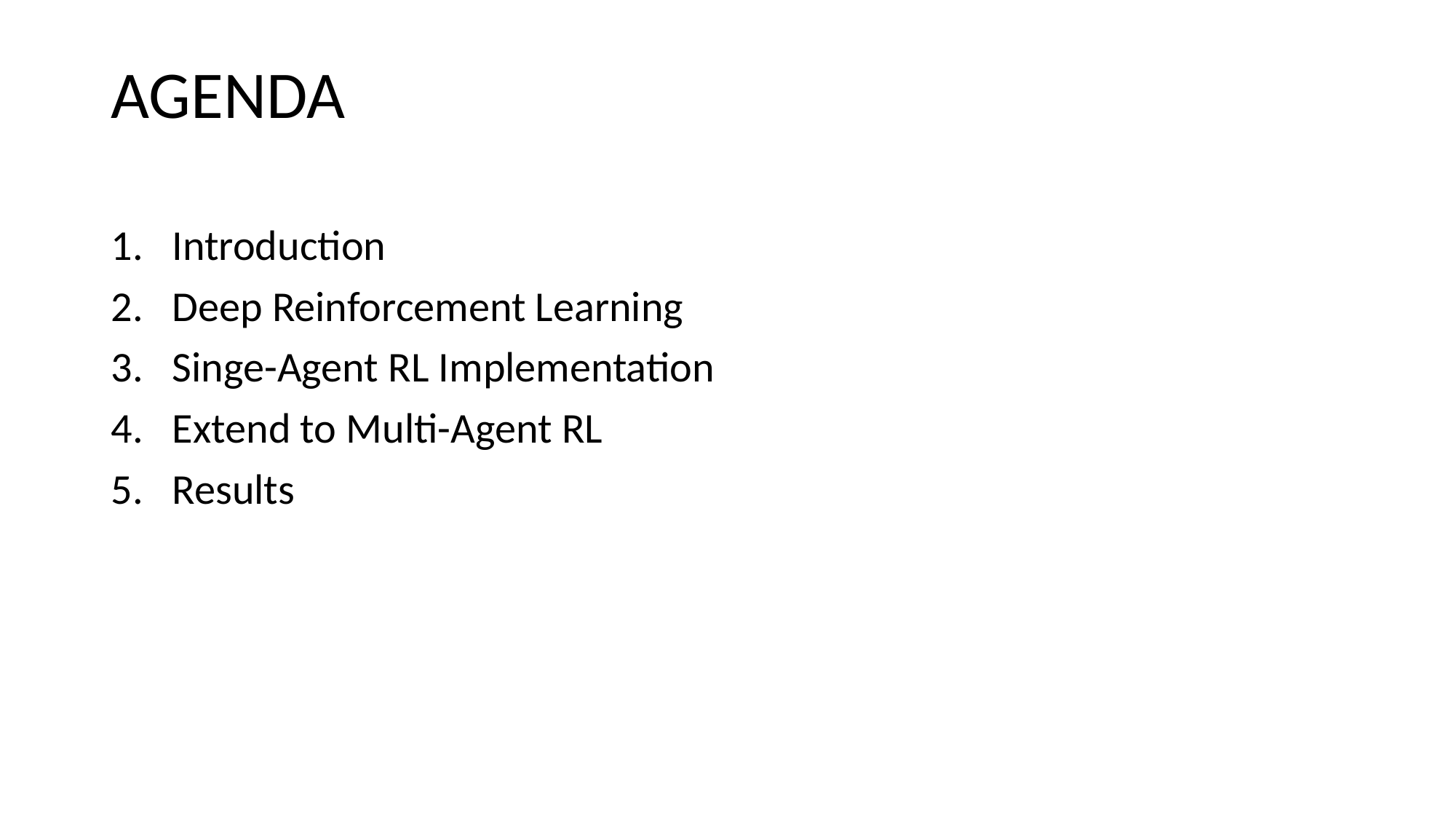

# AGENDA
Introduction
Deep Reinforcement Learning
Singe-Agent RL Implementation
Extend to Multi-Agent RL
Results